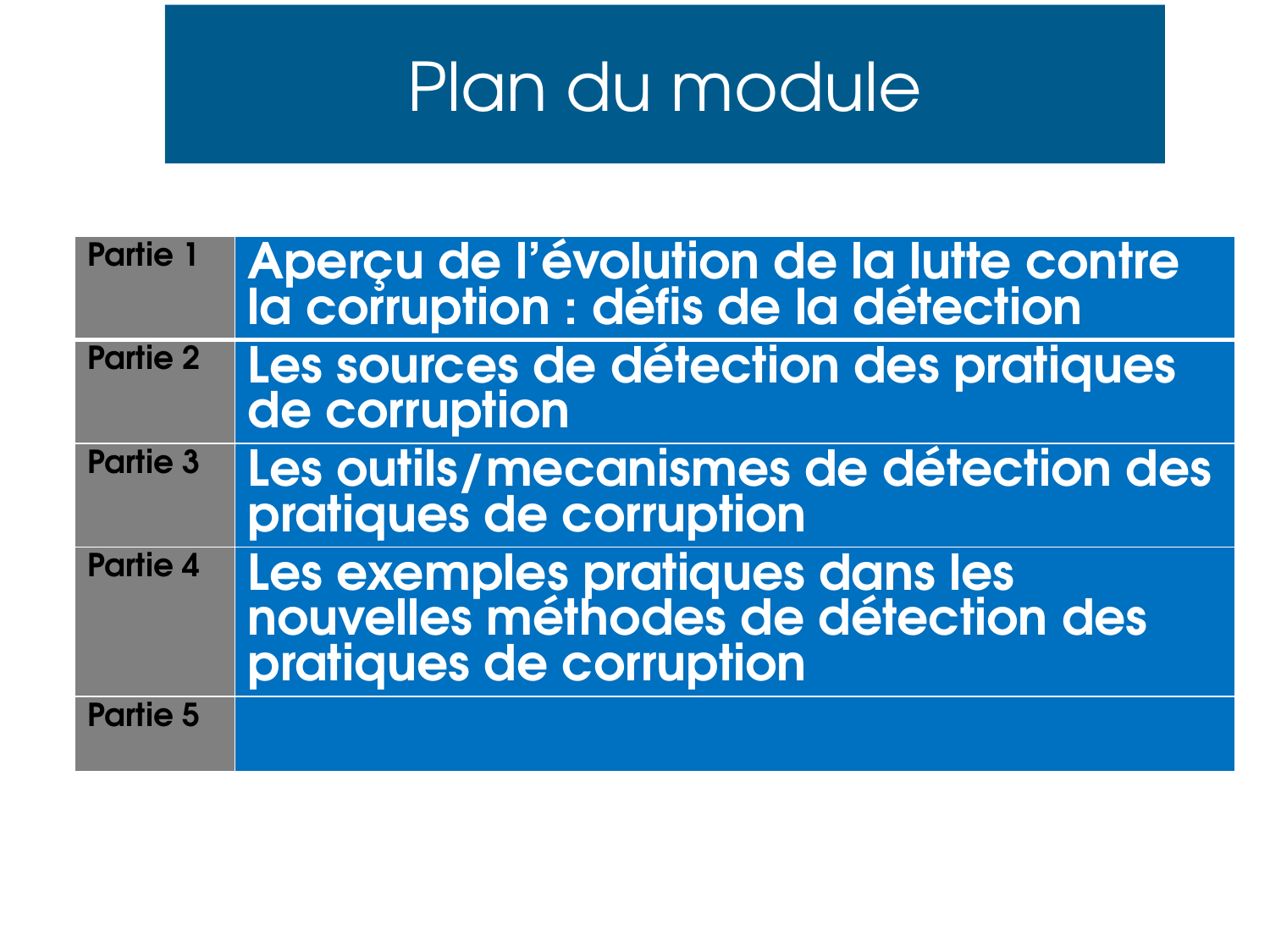

# Plan du module
| Partie 1 | Aperçu de l’évolution de la lutte contre la corruption : défis de la détection |
| --- | --- |
| Partie 2 | Les sources de détection des pratiques de corruption |
| Partie 3 | Les outils/mecanismes de détection des pratiques de corruption |
| Partie 4 | Les exemples pratiques dans les nouvelles méthodes de détection des pratiques de corruption |
| Partie 5 |  |